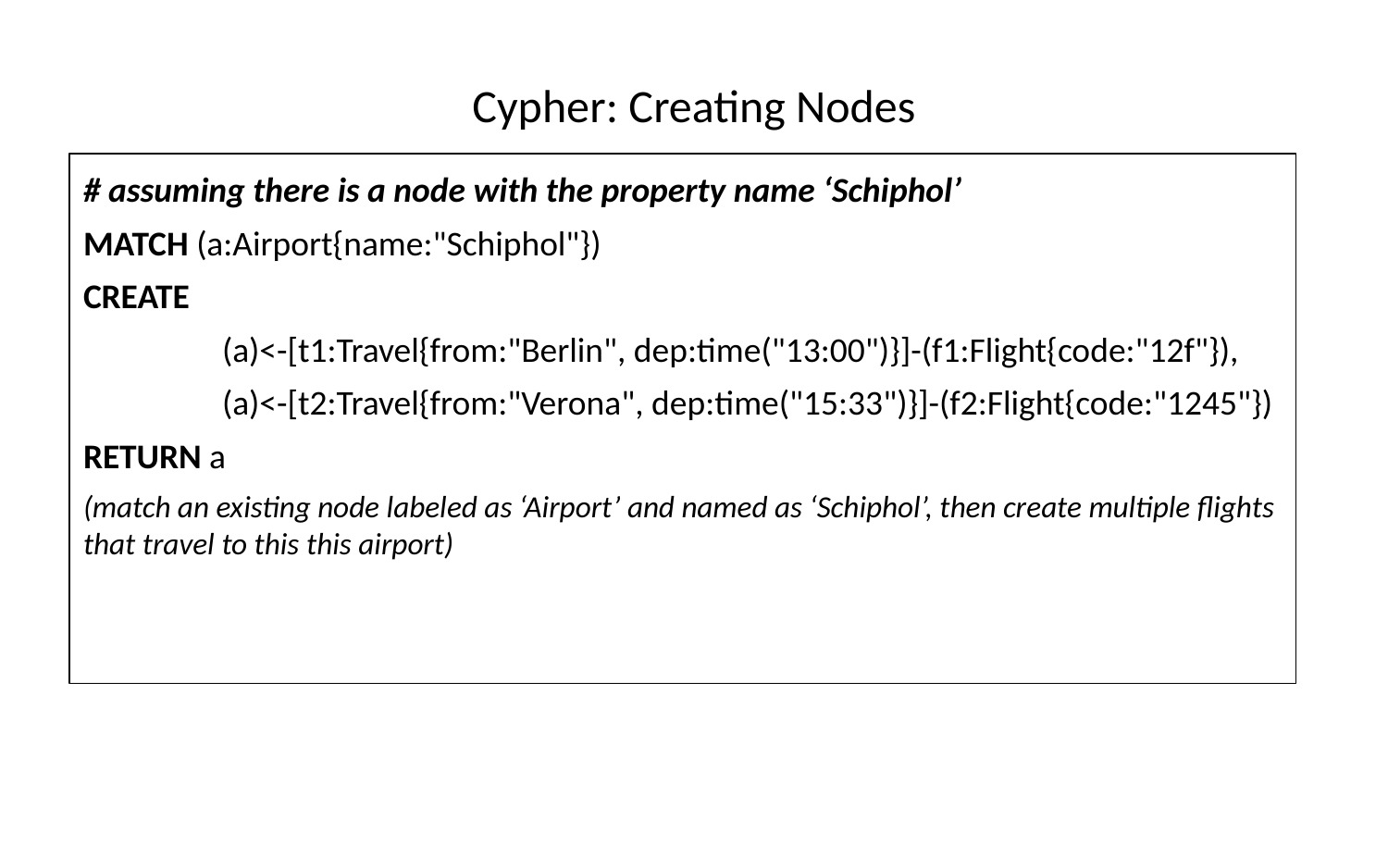

# Cypher: Creating Nodes
# assuming there is a node with the property name ‘Schiphol’
MATCH (a:Airport{name:"Schiphol"})
CREATE
	(a)<-[t1:Travel{from:"Berlin", dep:time("13:00")}]-(f1:Flight{code:"12f"}),
	(a)<-[t2:Travel{from:"Verona", dep:time("15:33")}]-(f2:Flight{code:"1245"})
RETURN a
(match an existing node labeled as ‘Airport’ and named as ‘Schiphol’, then create multiple flights that travel to this this airport)